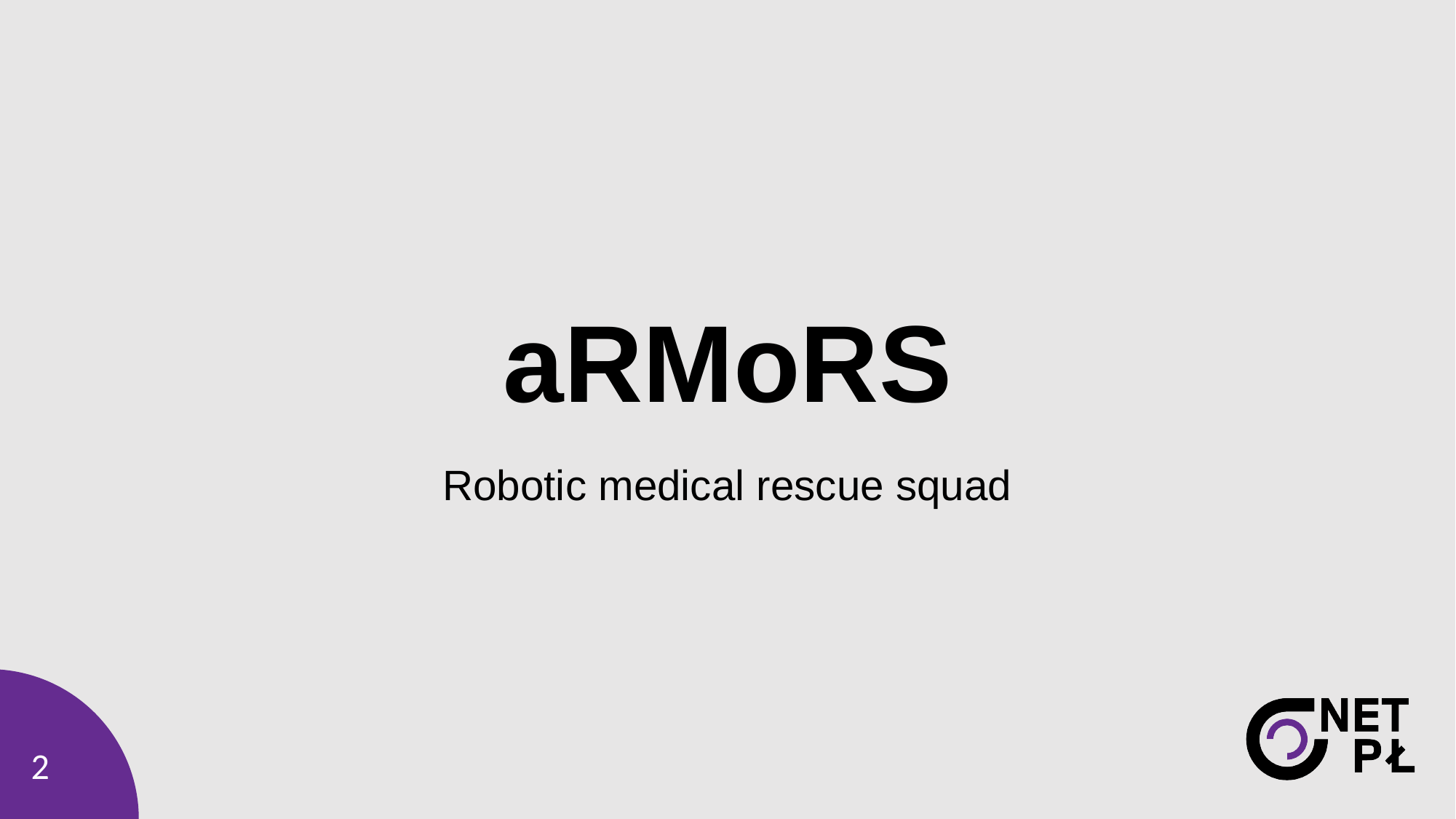

# aRMoRS
Robotic medical rescue squad
2